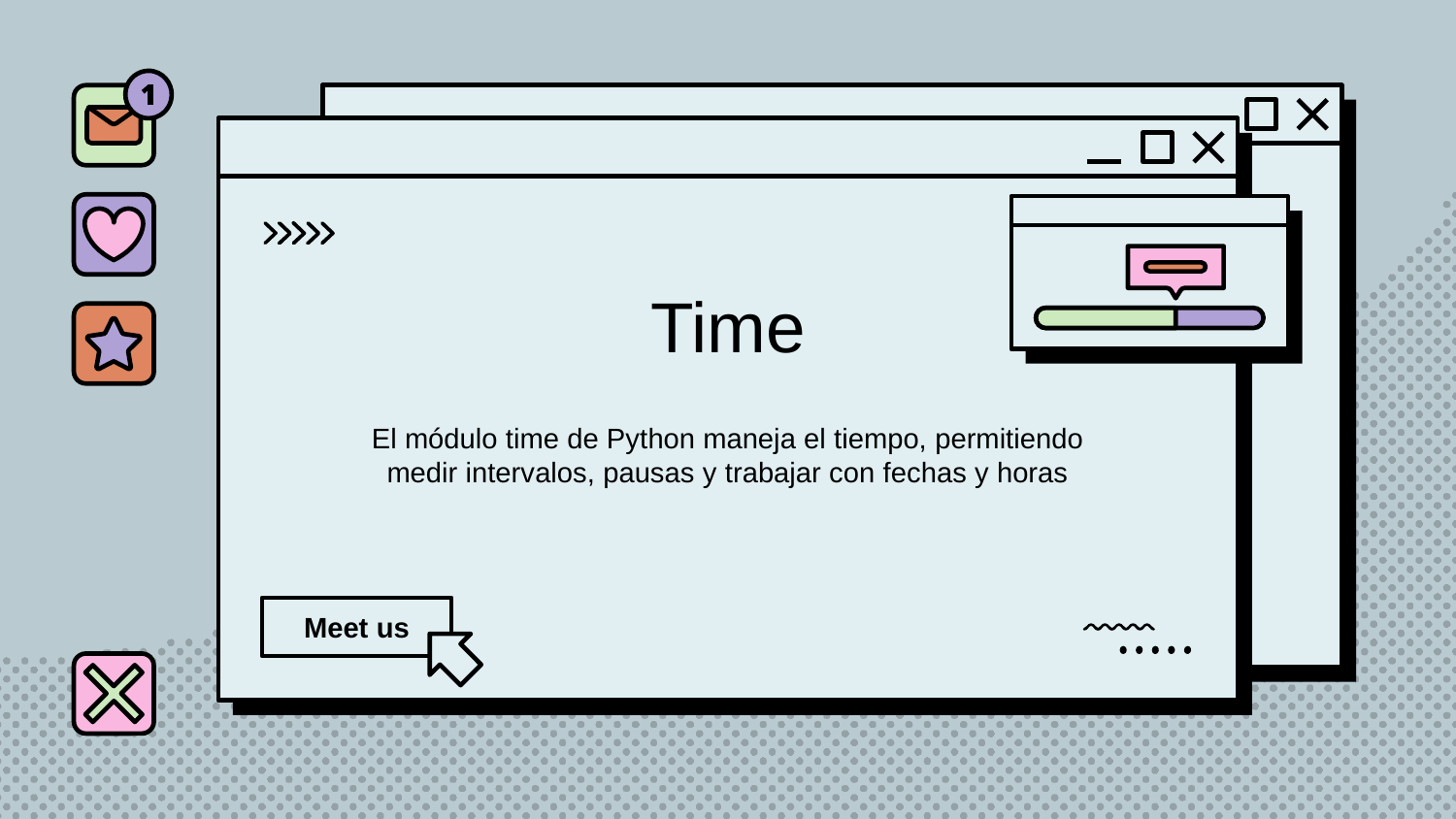

# Time

El módulo time de Python maneja el tiempo, permitiendo medir intervalos, pausas y trabajar con fechas y horas
Meet us